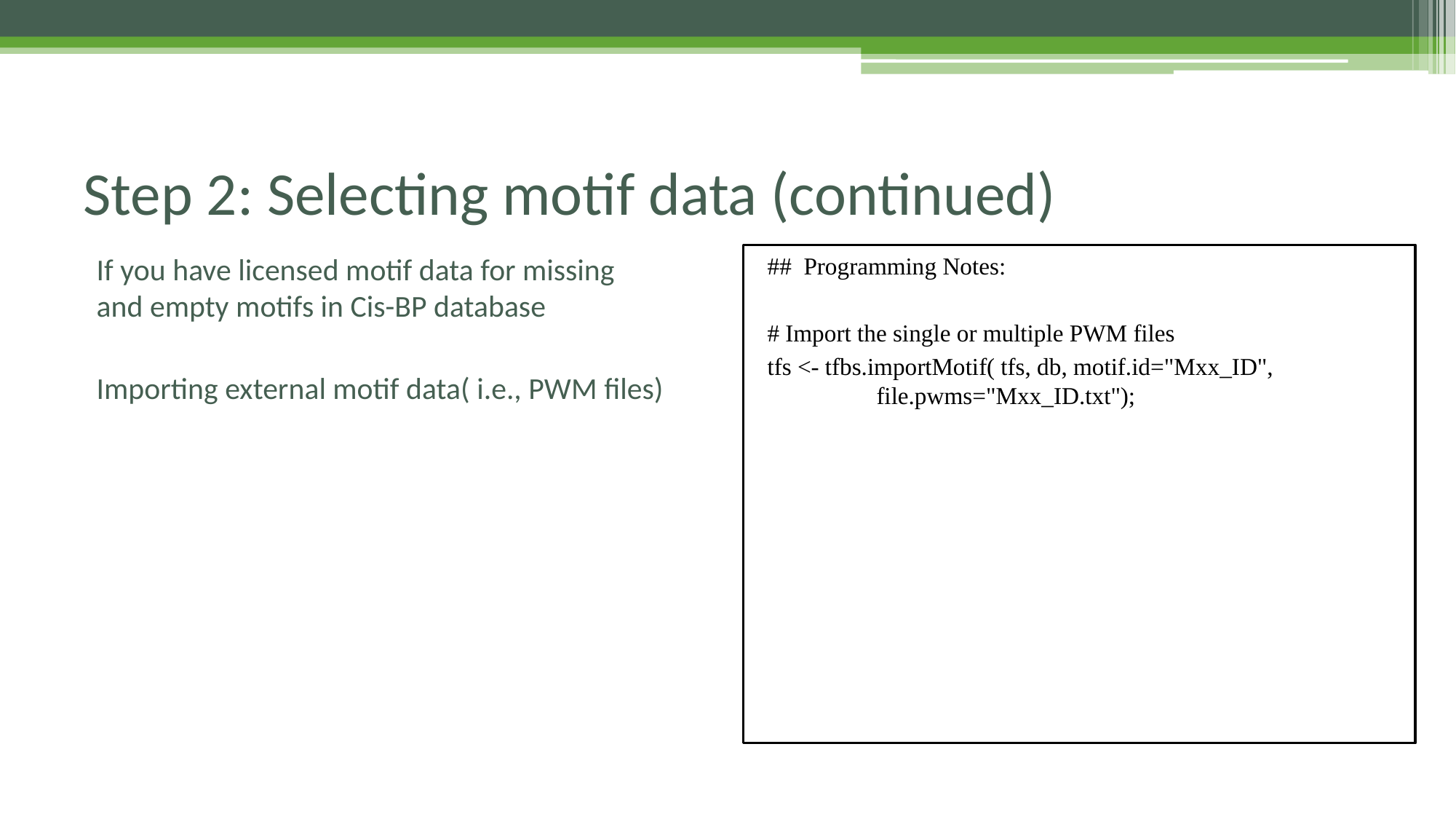

# Step 2: Selecting motif data (continued)
If you have licensed motif data for missing and empty motifs in Cis-BP database

Importing external motif data( i.e., PWM files)

##  Programming Notes:

# Import the single or multiple PWM files
tfs <- tfbs.importMotif( tfs, db, motif.id="Mxx_ID", 		file.pwms="Mxx_ID.txt");